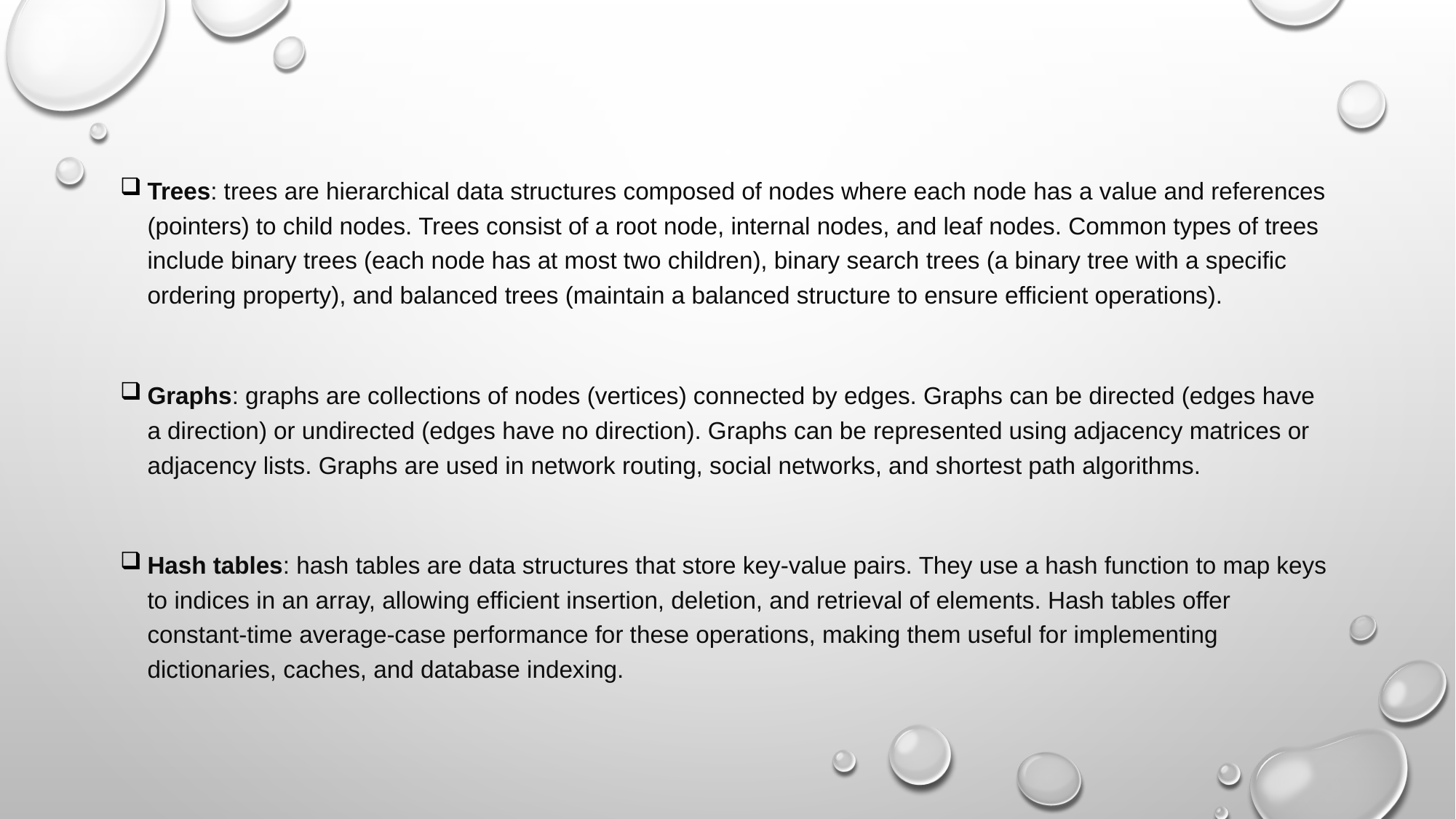

Trees: trees are hierarchical data structures composed of nodes where each node has a value and references (pointers) to child nodes. Trees consist of a root node, internal nodes, and leaf nodes. Common types of trees include binary trees (each node has at most two children), binary search trees (a binary tree with a specific ordering property), and balanced trees (maintain a balanced structure to ensure efficient operations).

Graphs: graphs are collections of nodes (vertices) connected by edges. Graphs can be directed (edges have a direction) or undirected (edges have no direction). Graphs can be represented using adjacency matrices or adjacency lists. Graphs are used in network routing, social networks, and shortest path algorithms.

Hash tables: hash tables are data structures that store key-value pairs. They use a hash function to map keys to indices in an array, allowing efficient insertion, deletion, and retrieval of elements. Hash tables offer constant-time average-case performance for these operations, making them useful for implementing dictionaries, caches, and database indexing.